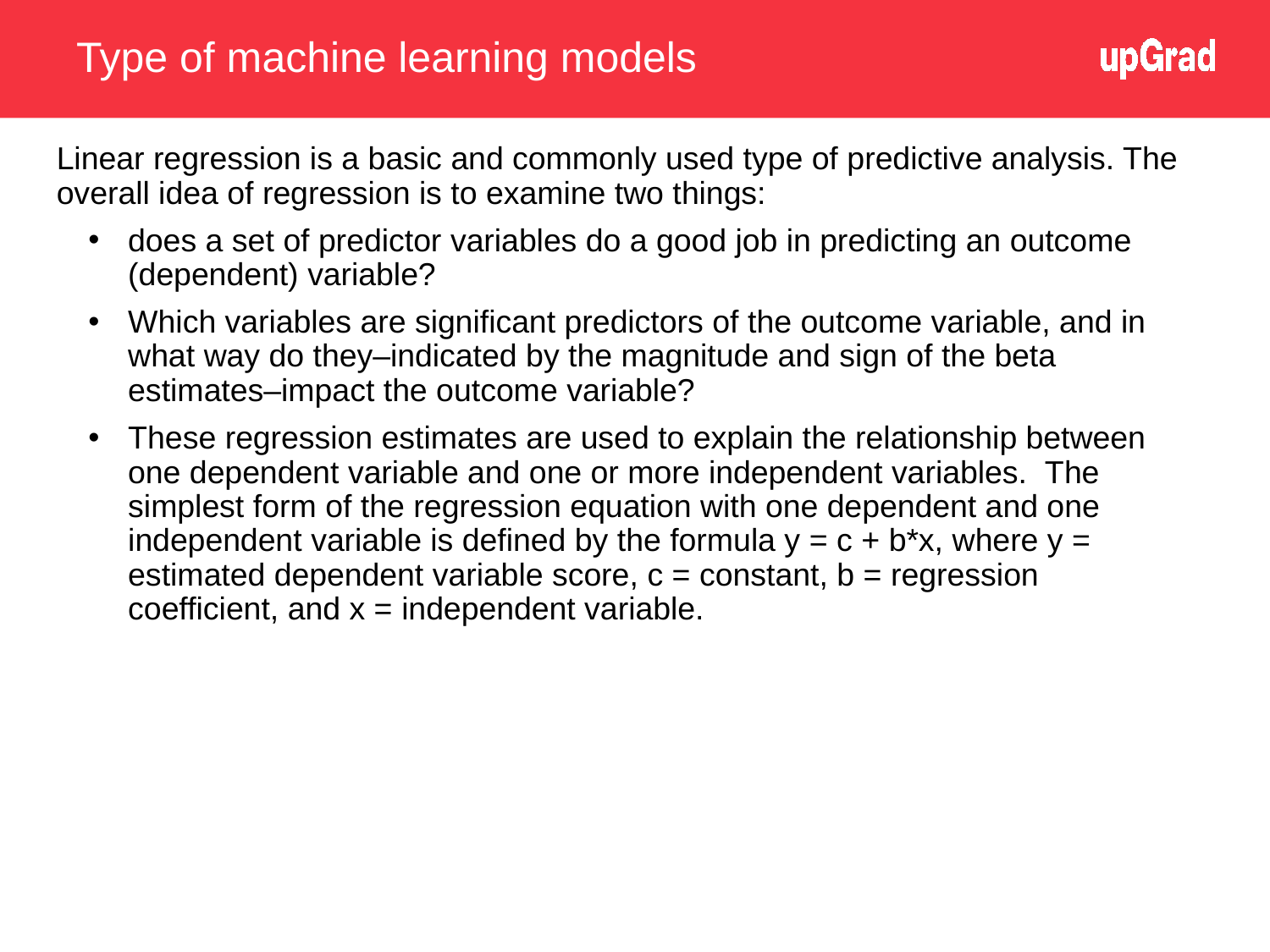

Type of machine learning models
# Recap: What the learner have learnt in the week
Linear regression is a basic and commonly used type of predictive analysis. The overall idea of regression is to examine two things:
does a set of predictor variables do a good job in predicting an outcome (dependent) variable?
Which variables are significant predictors of the outcome variable, and in what way do they–indicated by the magnitude and sign of the beta estimates–impact the outcome variable?
These regression estimates are used to explain the relationship between one dependent variable and one or more independent variables.  The simplest form of the regression equation with one dependent and one independent variable is defined by the formula y = c + b*x, where y = estimated dependent variable score, c = constant, b = regression coefficient, and x = independent variable.